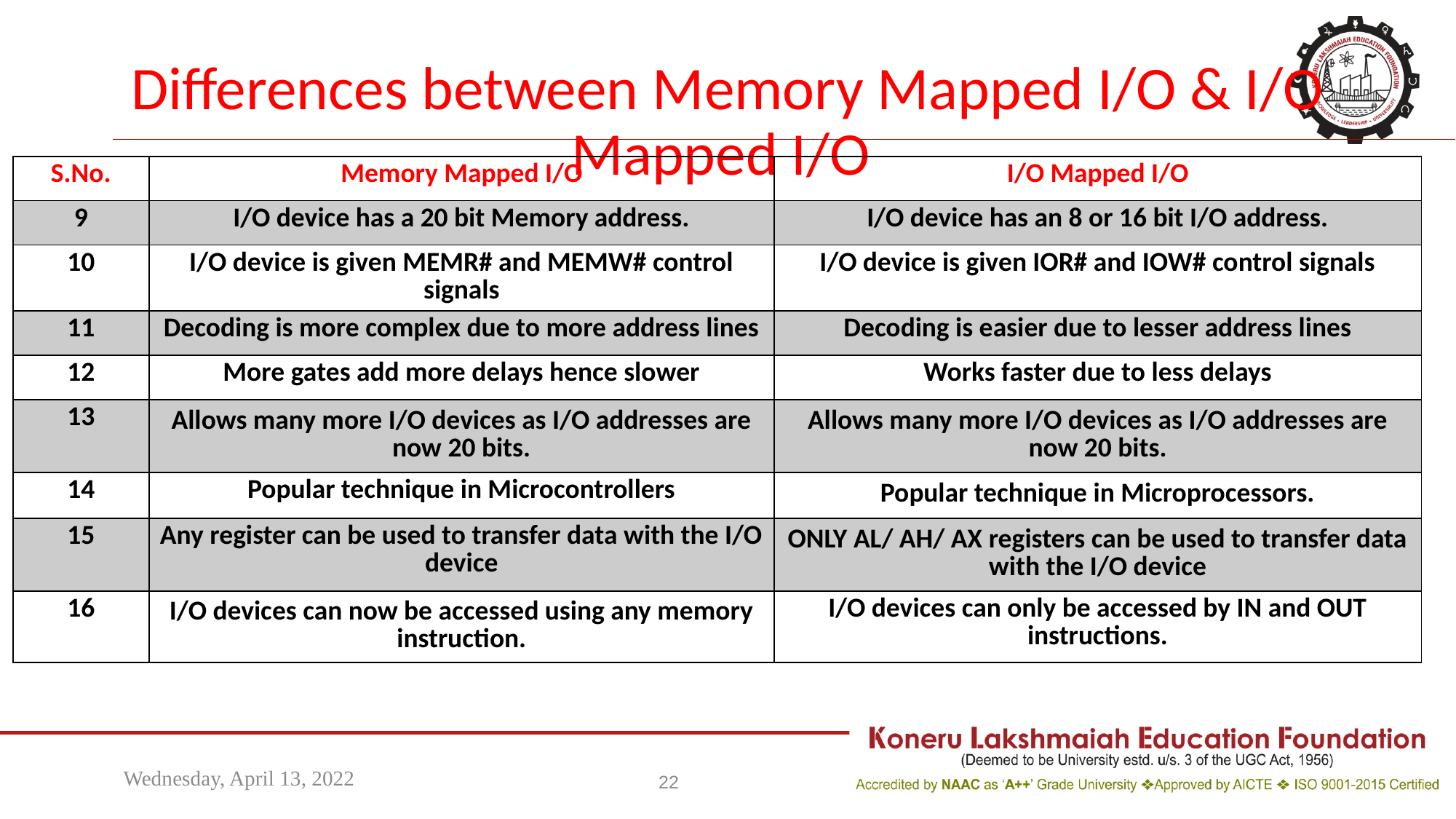

Differences between Memory Mapped I/O & I/O Mapped I/O

| S.No. | Memory Mapped I/O | I/O Mapped I/O |
| --- | --- | --- |
| 9 | I/O device has a 20 bit Memory address. | I/O device has an 8 or 16 bit I/O address. |
| 10 | I/O device is given MEMR# and MEMW# control signals | I/O device is given IOR# and IOW# control signals |
| 11 | Decoding is more complex due to more address lines | Decoding is easier due to lesser address lines |
| 12 | More gates add more delays hence slower | Works faster due to less delays |
| 13 | Allows many more I/O devices as I/O addresses are now 20 bits. | Allows many more I/O devices as I/O addresses are now 20 bits. |
| 14 | Popular technique in Microcontrollers | Popular technique in Microprocessors. |
| 15 | Any register can be used to transfer data with the I/O device | ONLY AL/ AH/ AX registers can be used to transfer data with the I/O device |
| 16 | I/O devices can now be accessed using any memory instruction. | I/O devices can only be accessed by IN and OUT instructions. |
Wednesday, April 13, 2022
22